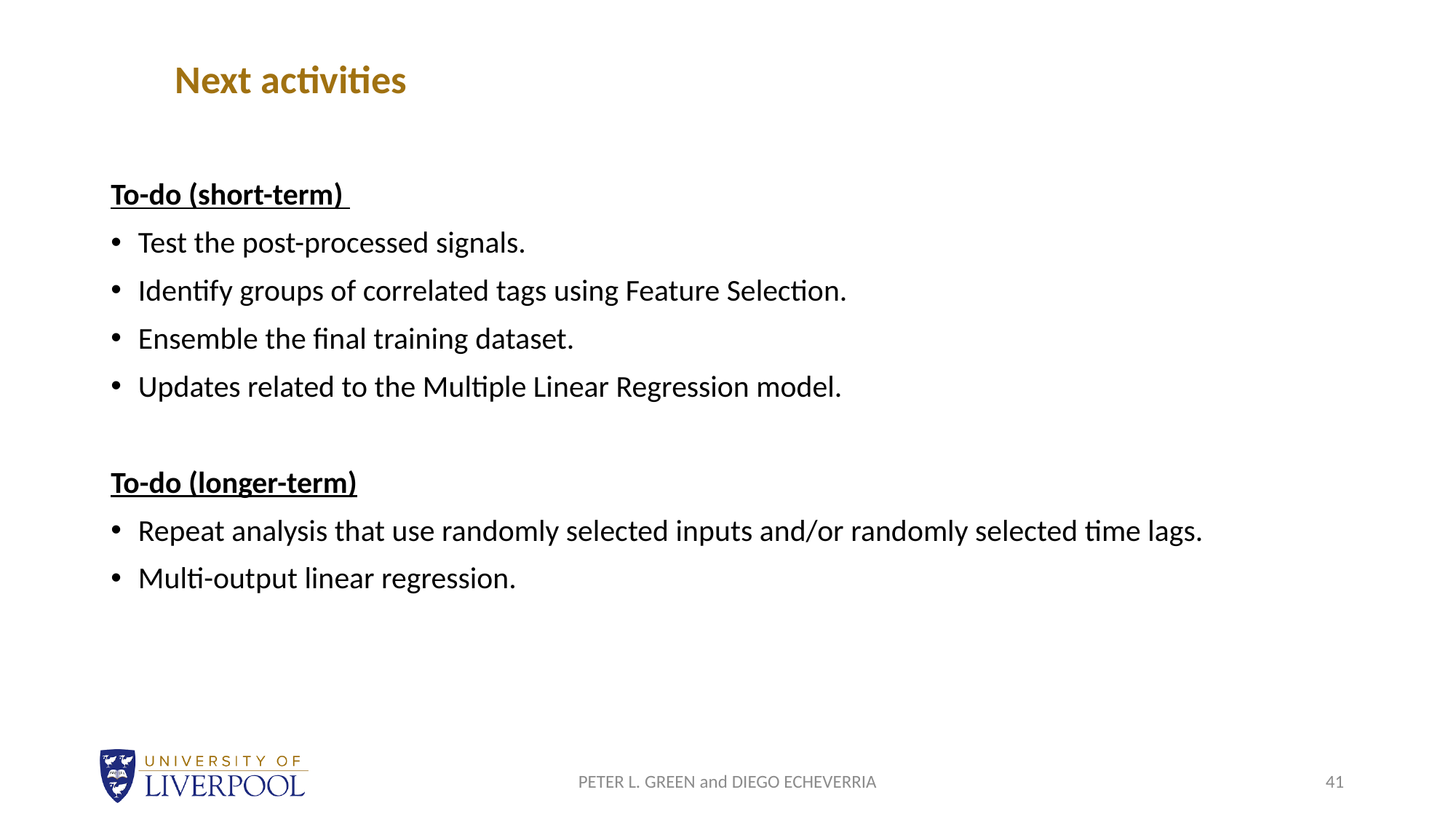

Next activities
To-do (short-term)
Test the post-processed signals.
Identify groups of correlated tags using Feature Selection.
Ensemble the final training dataset.
Updates related to the Multiple Linear Regression model.

To-do (longer-term)
Repeat analysis that use randomly selected inputs and/or randomly selected time lags.
Multi-output linear regression.

PETER L. GREEN and DIEGO ECHEVERRIA
41